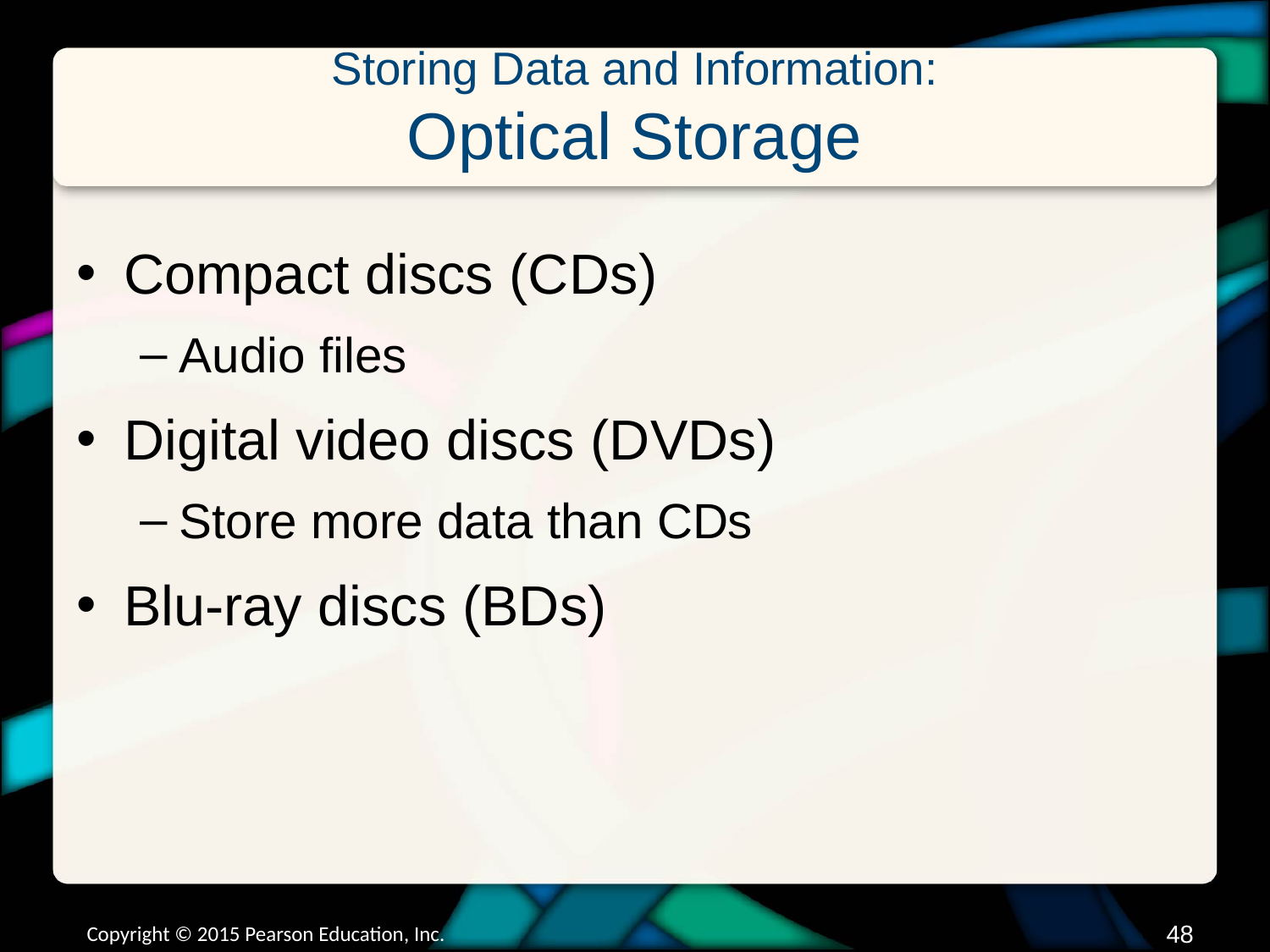

# Storing Data and Information: Optical Storage
Compact discs (CDs)
Audio files
Digital video discs (DVDs)
Store more data than CDs
Blu-ray discs (BDs)
Copyright © 2015 Pearson Education, Inc.
48